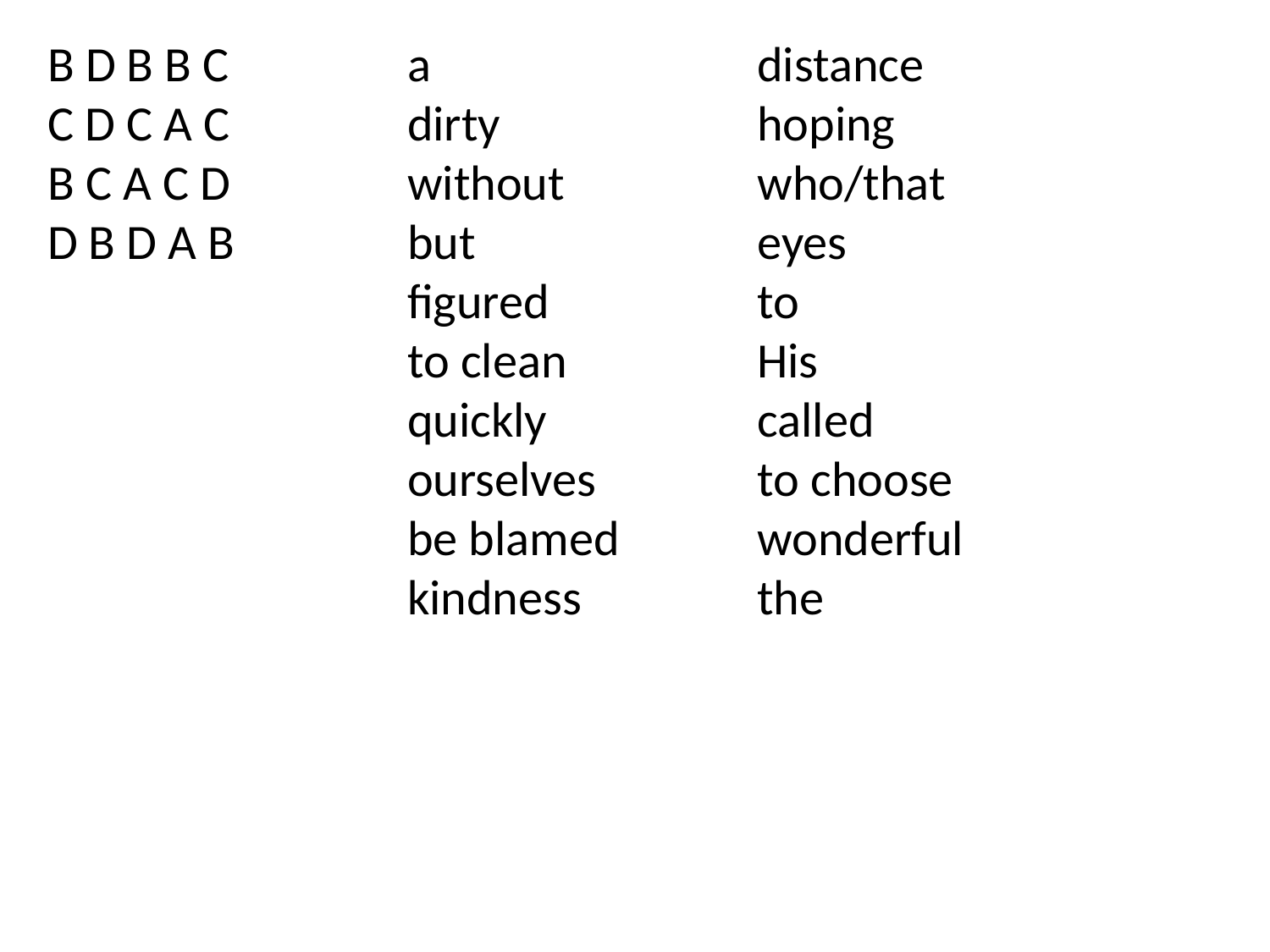

B D B B C
C D C A C
B C A C D
D B D A B
a
dirty
without
but
figured
to clean
quickly
ourselves
be blamed
kindness
distance
hoping
who/that
eyes
to
His
called
to choose
wonderful
the